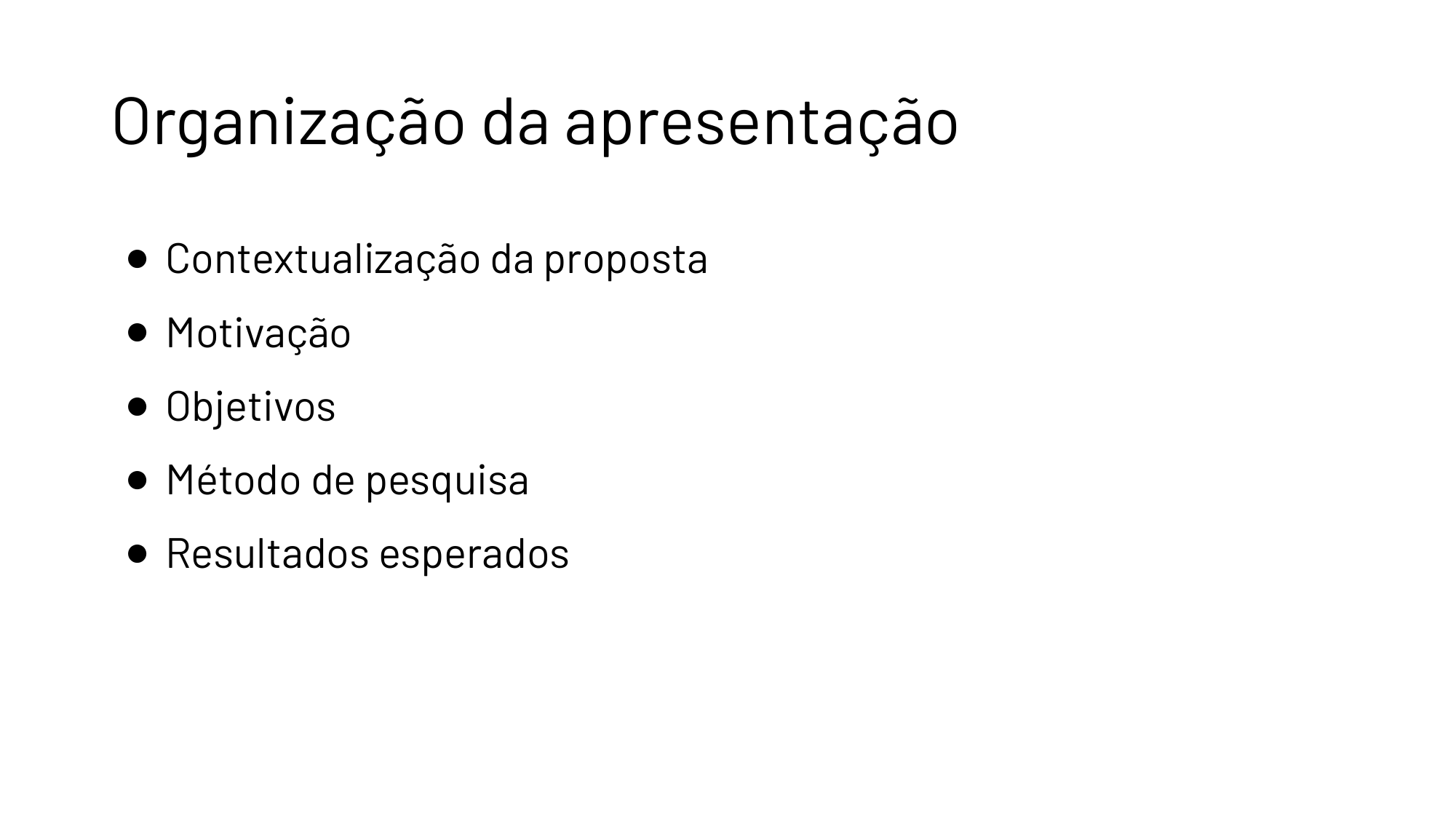

# Organização da apresentação
Contextualização da proposta
Motivação
Objetivos
Método de pesquisa
Resultados esperados